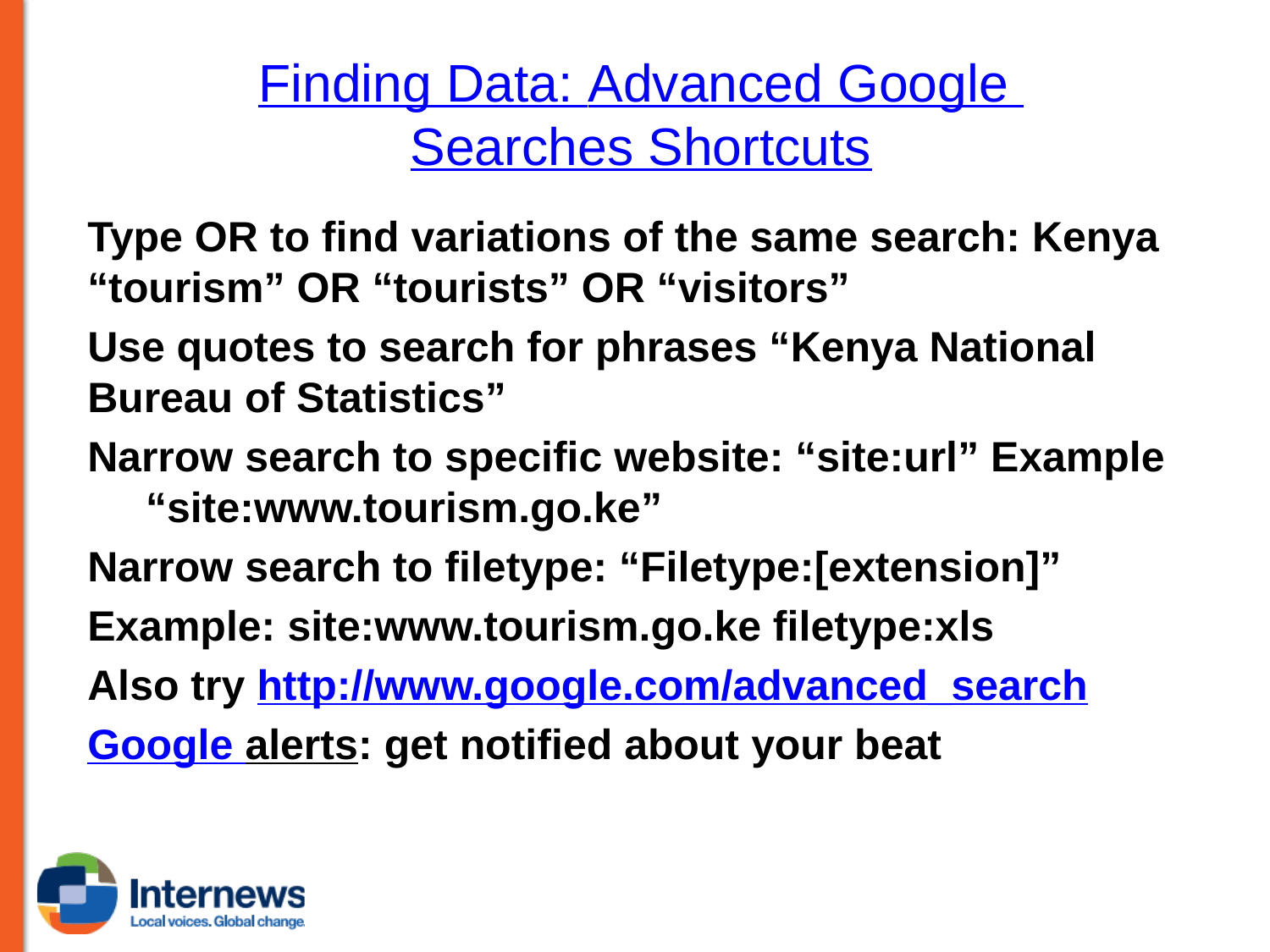

# Finding Data: Advanced Google Searches Shortcuts
Type OR to find variations of the same search: Kenya “tourism” OR “tourists” OR “visitors”
Use quotes to search for phrases “Kenya National Bureau of Statistics”
Narrow search to specific website: “site:url” Example “site:www.tourism.go.ke”
Narrow search to filetype: “Filetype:[extension]”
Example: site:www.tourism.go.ke filetype:xls
Also try http://www.google.com/advanced_search
Google alerts: get notified about your beat